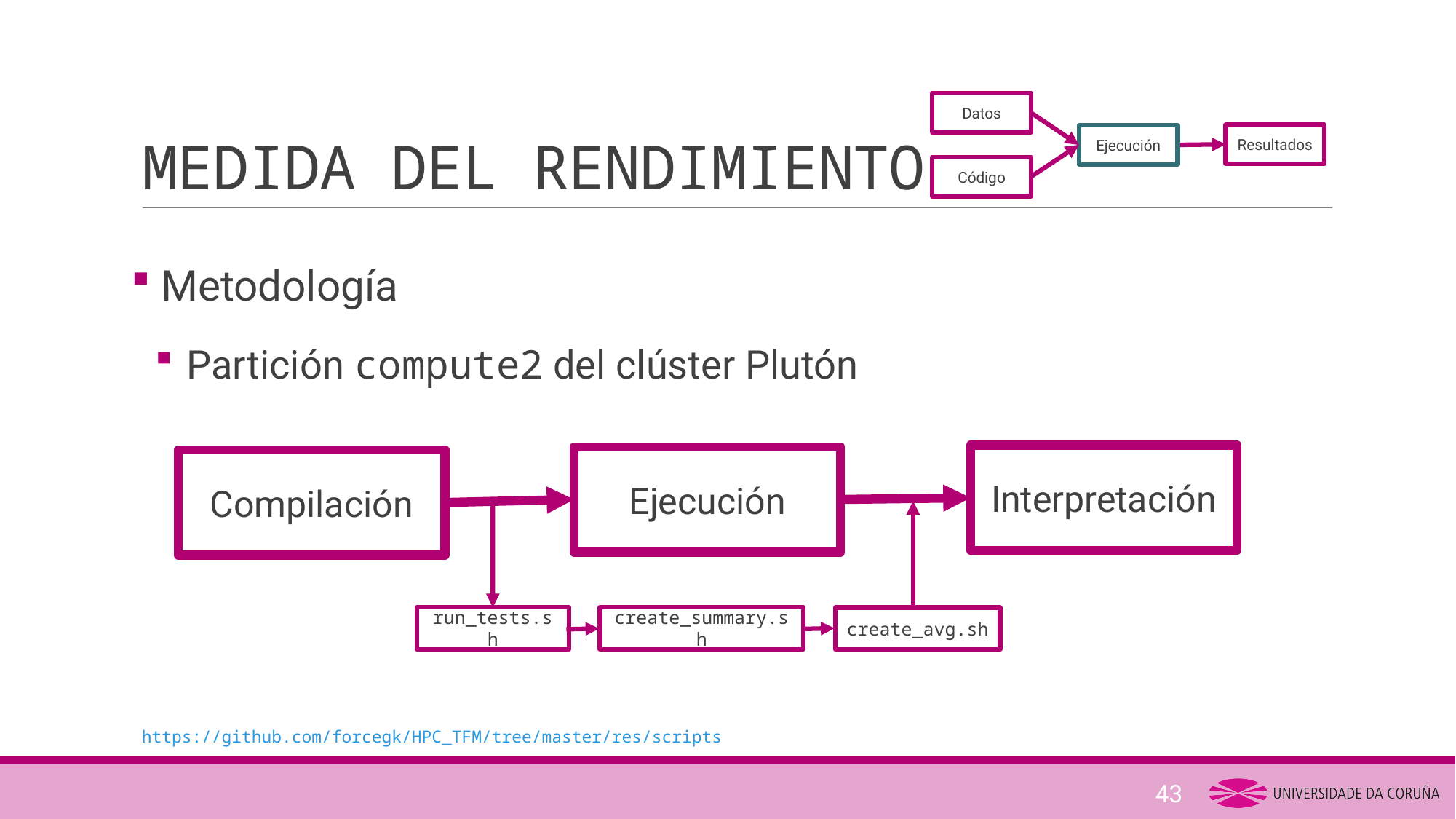

# MEDIDA DEL RENDIMIENTO
Datos
Resultados
Ejecución
Código
 Metodología
 Partición compute2 del clúster Plutón
Interpretación
Ejecución
Compilación
run_tests.sh
create_summary.sh
create_avg.sh
https://github.com/forcegk/HPC_TFM/tree/master/res/scripts
43